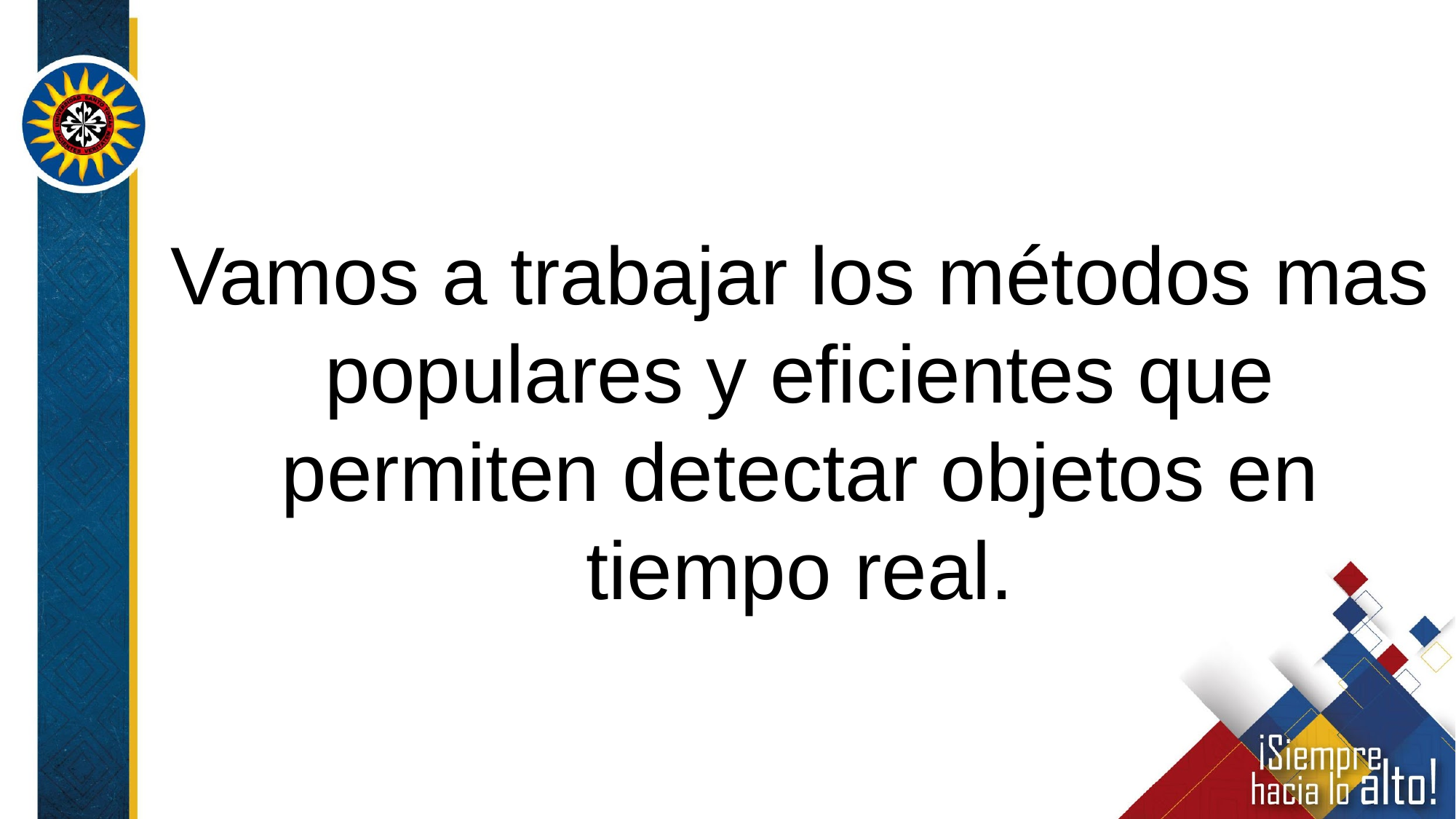

Vamos a trabajar los métodos mas populares y eficientes que permiten detectar objetos en tiempo real.